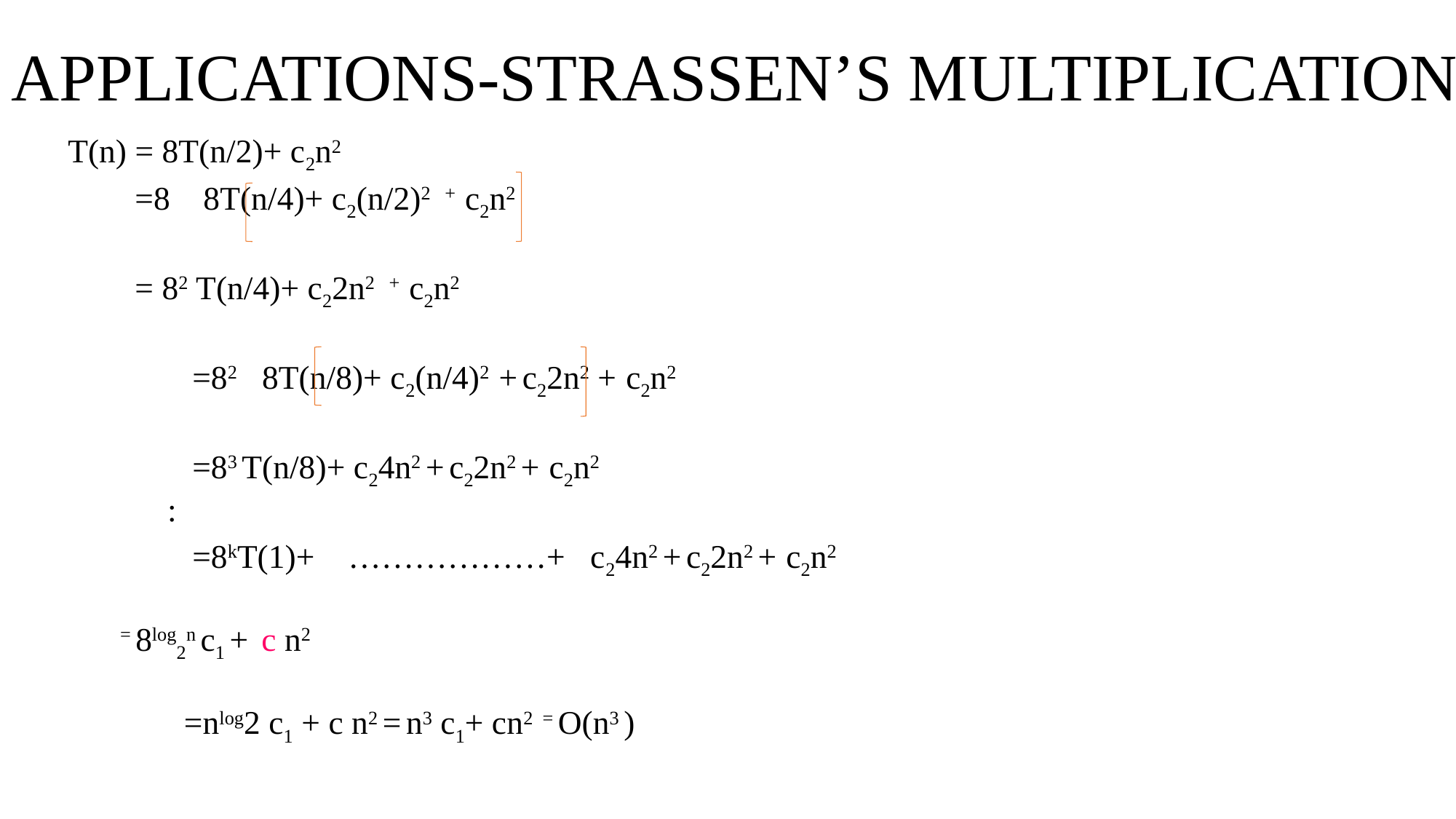

# APPLICATIONS-STRASSEN’S MULTIPLICATION
T(n) = 8T(n/2)+ c2n2
        =8    8T(n/4)+ c2(n/2)2   +  c2n2

        = 82 T(n/4)+ c22n2   +  c2n2

	   =82   8T(n/8)+ c2(n/4)2  + c22n2 +  c2n2

	   =83 T(n/8)+ c24n2 + c22n2 +  c2n2
				:
	   =8kT(1)+    ………………+   c24n2 + c22n2 +  c2n2

           = 8log2n c1 +  c n2

	  =nlog2 c1 + c n2 = n3 c1+ cn2  = O(n3 )